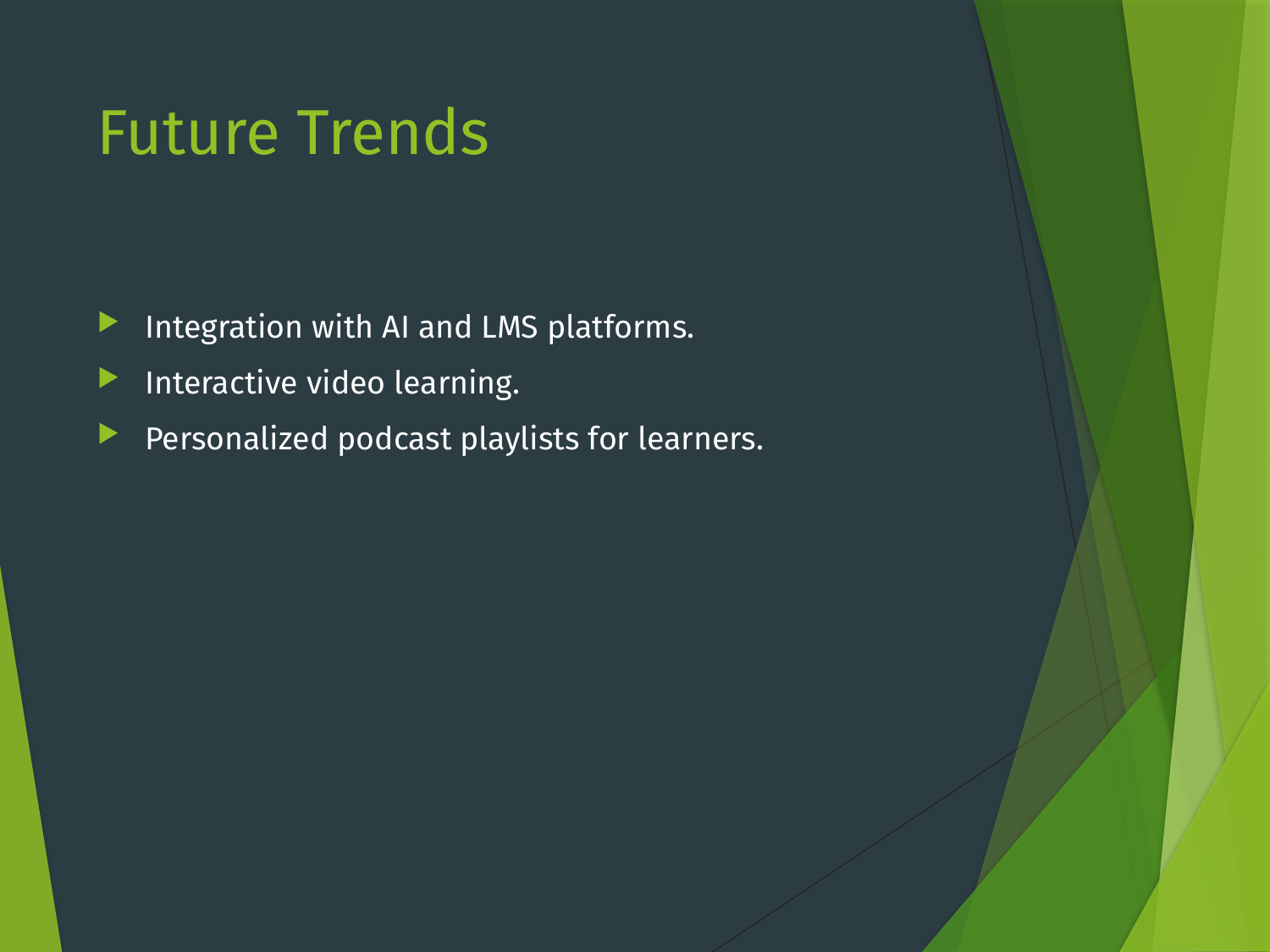

# Future Trends
Integration with AI and LMS platforms.
Interactive video learning.
Personalized podcast playlists for learners.